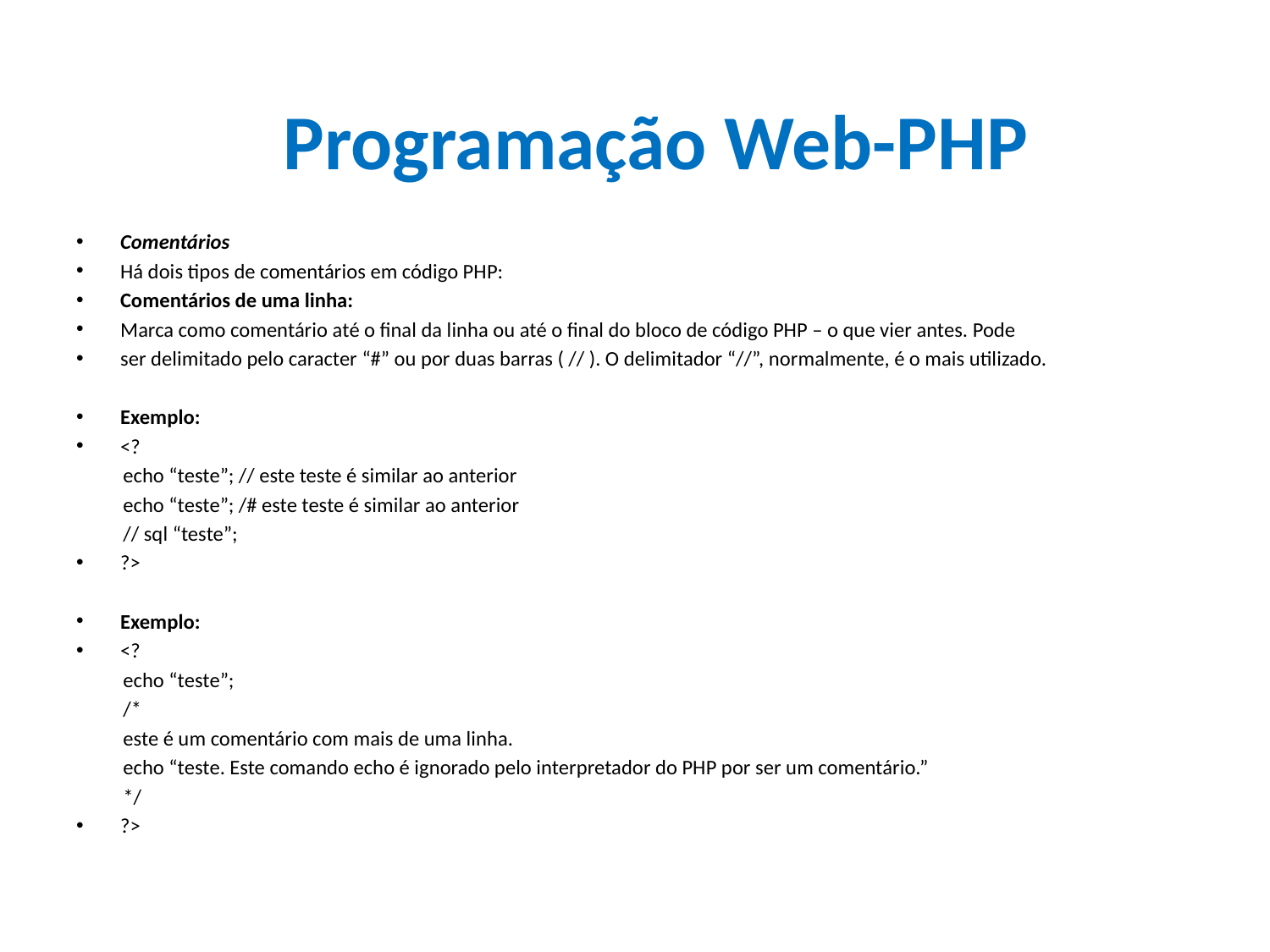

Programação Web-PHP
Comentários
Há dois tipos de comentários em código PHP:
Comentários de uma linha:
Marca como comentário até o final da linha ou até o final do bloco de código PHP – o que vier antes. Pode
ser delimitado pelo caracter “#” ou por duas barras ( // ). O delimitador “//”, normalmente, é o mais utilizado.

Exemplo:
<?
	echo “teste”; // este teste é similar ao anterior
	echo “teste”; /# este teste é similar ao anterior
	// sql “teste”;
?>

Exemplo:
<?
	echo “teste”;
	/*
	este é um comentário com mais de uma linha.
	echo “teste. Este comando echo é ignorado pelo interpretador do PHP por ser um comentário.”
	*/
?>